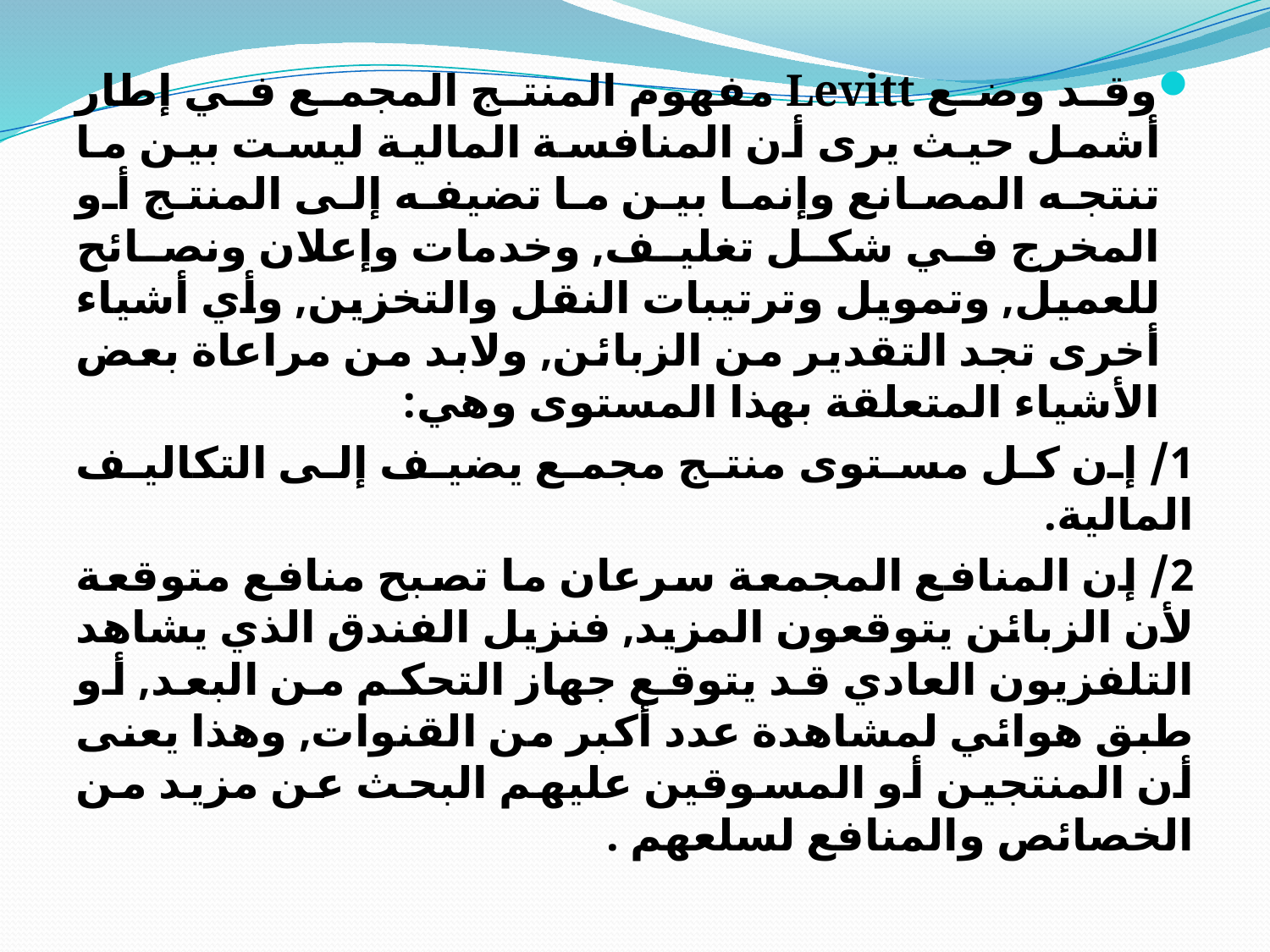

وقد وضع Levitt مفهوم المنتج المجمع في إطار أشمل حيث يرى أن المنافسة المالية ليست بين ما تنتجه المصانع وإنما بين ما تضيفه إلى المنتج أو المخرج في شكل تغليف, وخدمات وإعلان ونصائح للعميل, وتمويل وترتيبات النقل والتخزين, وأي أشياء أخرى تجد التقدير من الزبائن, ولابد من مراعاة بعض الأشياء المتعلقة بهذا المستوى وهي:
1/ إن كل مستوى منتج مجمع يضيف إلى التكاليف المالية.
2/ إن المنافع المجمعة سرعان ما تصبح منافع متوقعة لأن الزبائن يتوقعون المزيد, فنزيل الفندق الذي يشاهد التلفزيون العادي قد يتوقع جهاز التحكم من البعد, أو طبق هوائي لمشاهدة عدد أكبر من القنوات, وهذا يعنى أن المنتجين أو المسوقين عليهم البحث عن مزيد من الخصائص والمنافع لسلعهم .